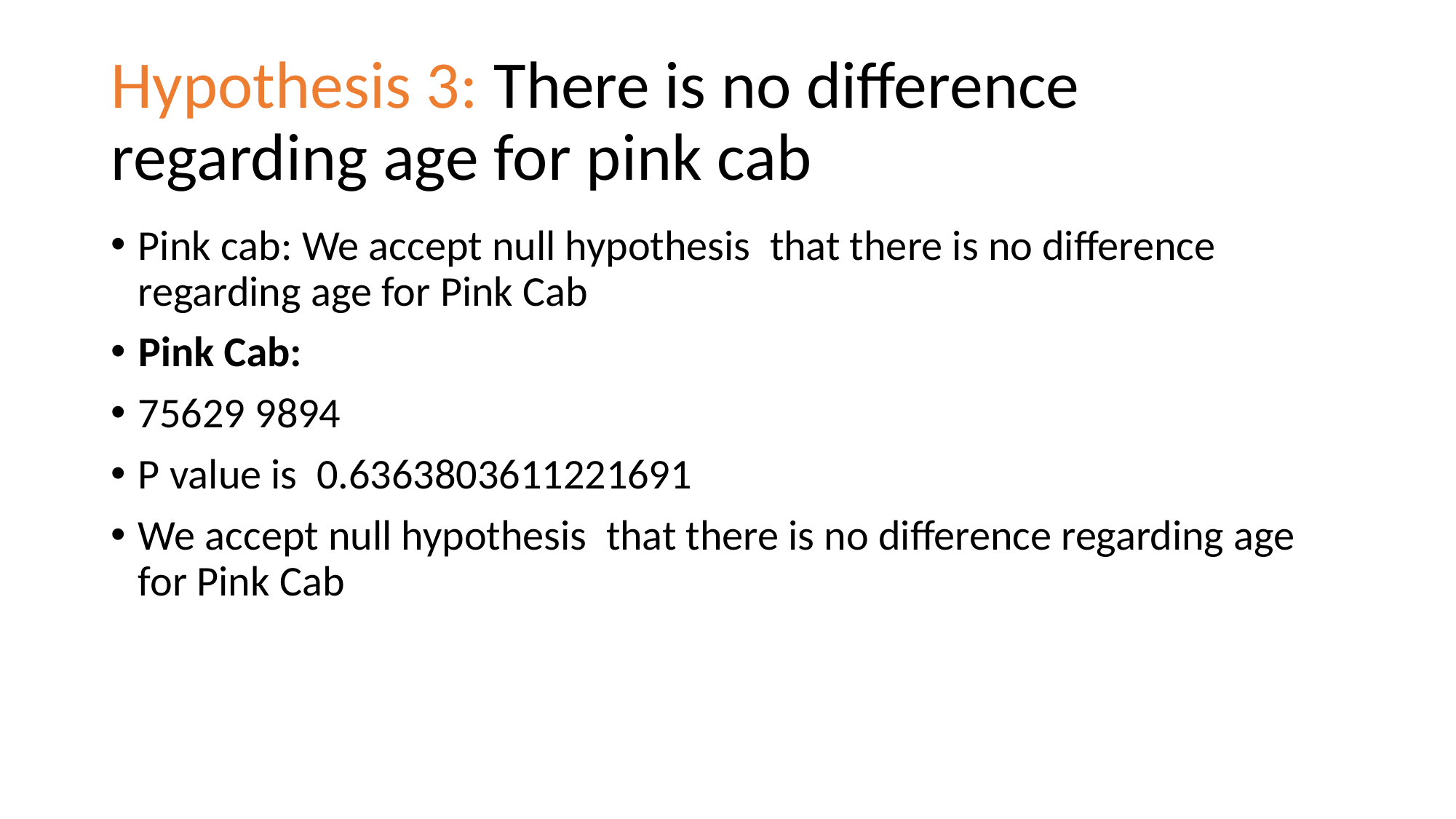

# Hypothesis 3: There is no difference regarding age for pink cab
Pink cab: We accept null hypothesis  that there is no difference regarding age for Pink Cab
Pink Cab:
75629 9894
P value is  0.6363803611221691
We accept null hypothesis  that there is no difference regarding age for Pink Cab